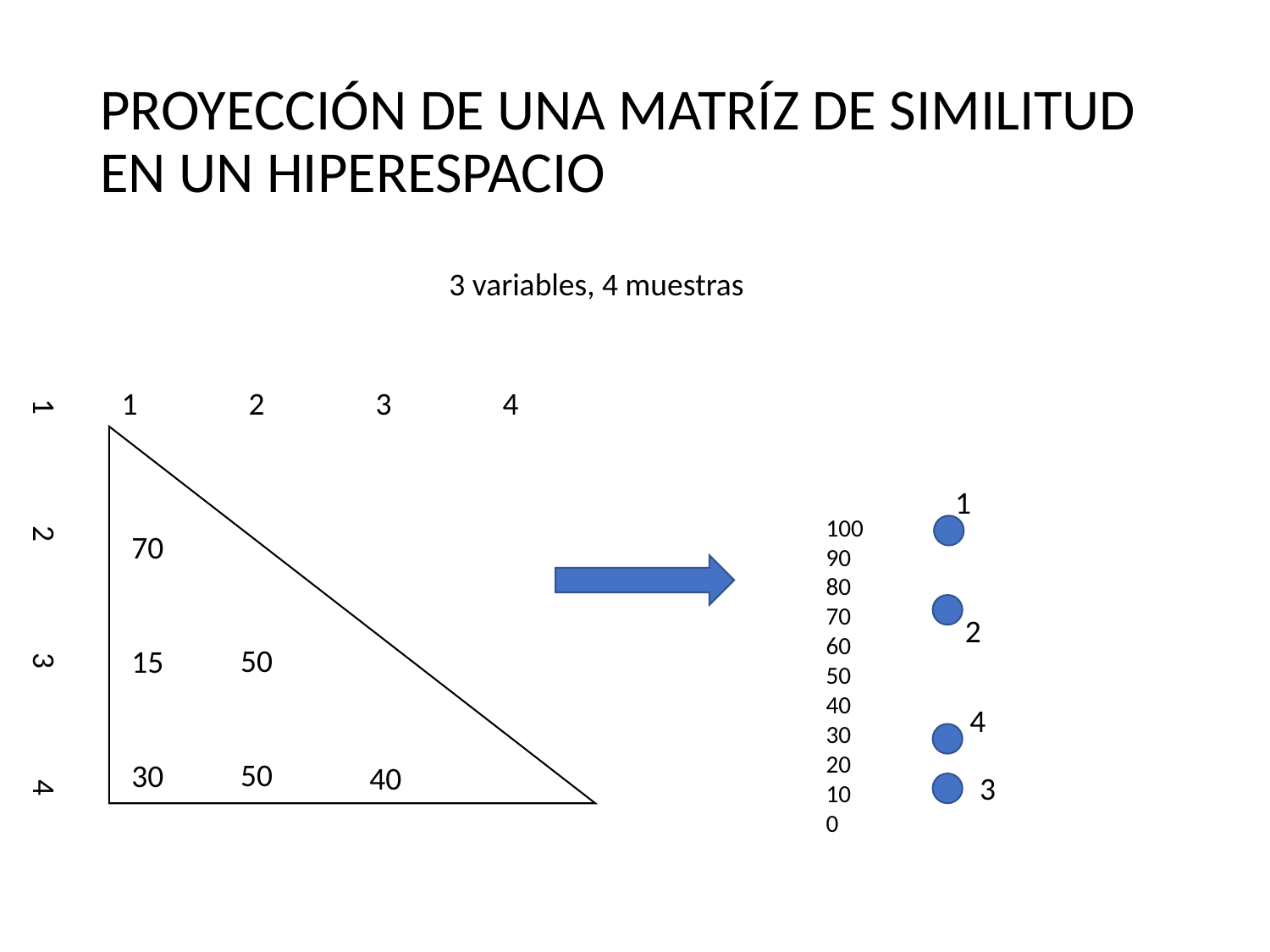

# PROYECCIÓN DE UNA MATRÍZ DE SIMILITUD EN UN HIPERESPACIO
3 variables, 4 muestras
1	2	3	4

1

100
90
80
70
60
50
40
30
20
10
0
70

15

30

2
1	2	3	4
50

50
4

40
3